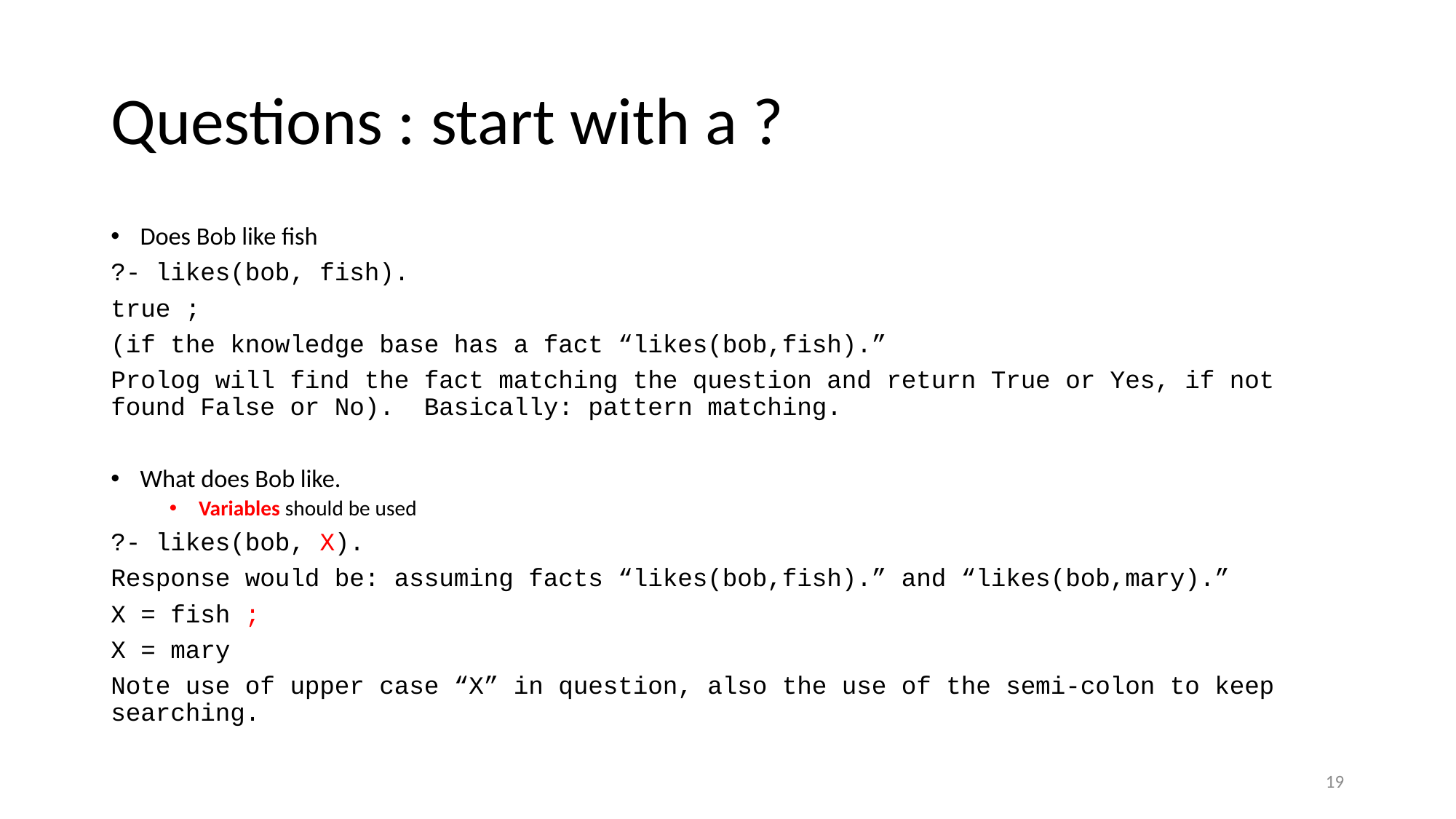

# Questions : start with a ?
Does Bob like fish
?- likes(bob, fish).
true ;
(if the knowledge base has a fact “likes(bob,fish).”
Prolog will find the fact matching the question and return True or Yes, if not found False or No).  Basically: pattern matching.

What does Bob like.
Variables should be used
?- likes(bob, X).
Response would be: assuming facts “likes(bob,fish).” and “likes(bob,mary).”
X = fish ;
X = mary
Note use of upper case “X” in question, also the use of the semi-colon to keep searching.

19